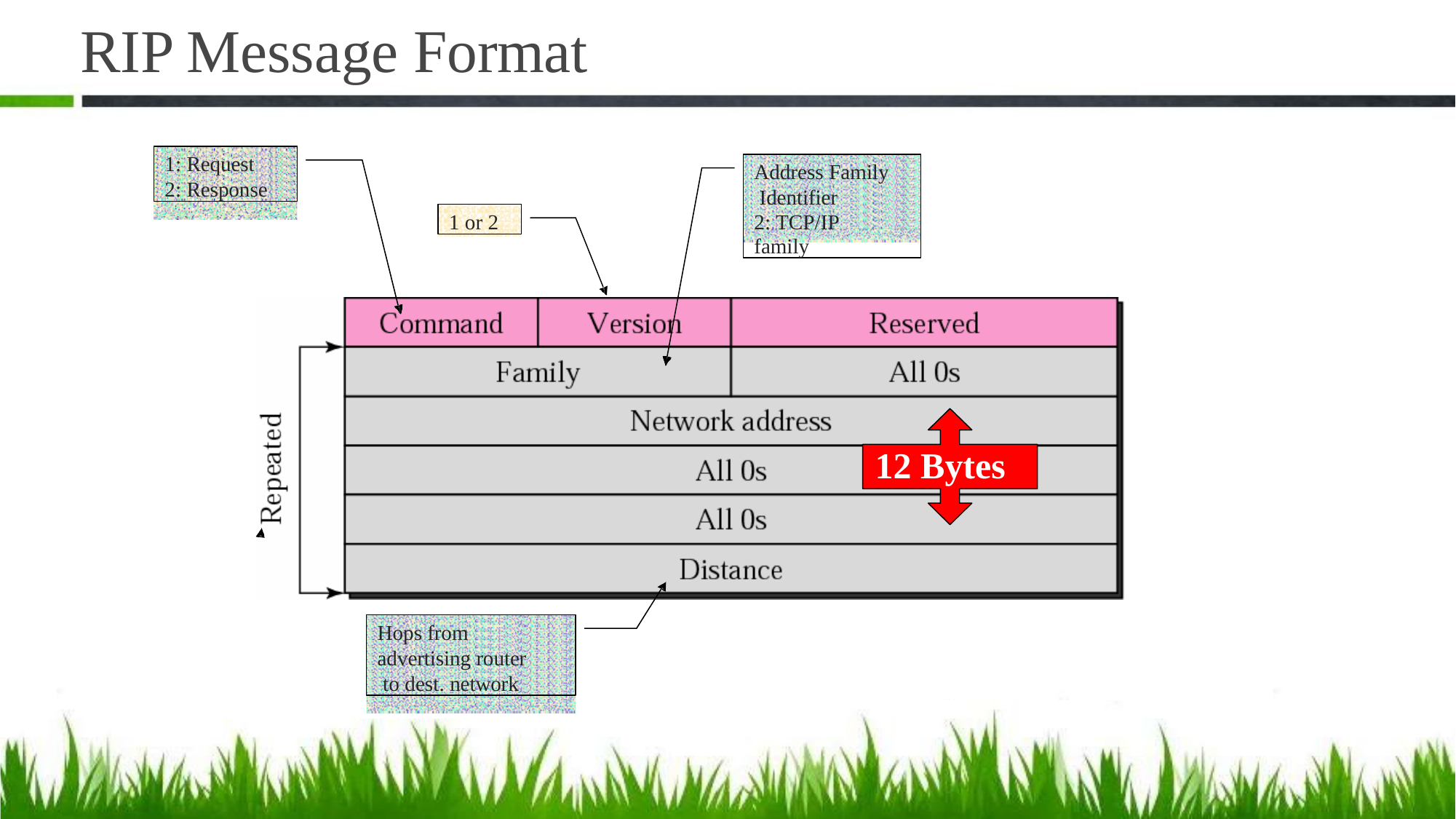

# RIP Message Format

1: Request
2: Response

Address Family  Identifier
2: TCP/IP family

1 or 2

12 Bytes

Hops from  advertising router  to dest. network